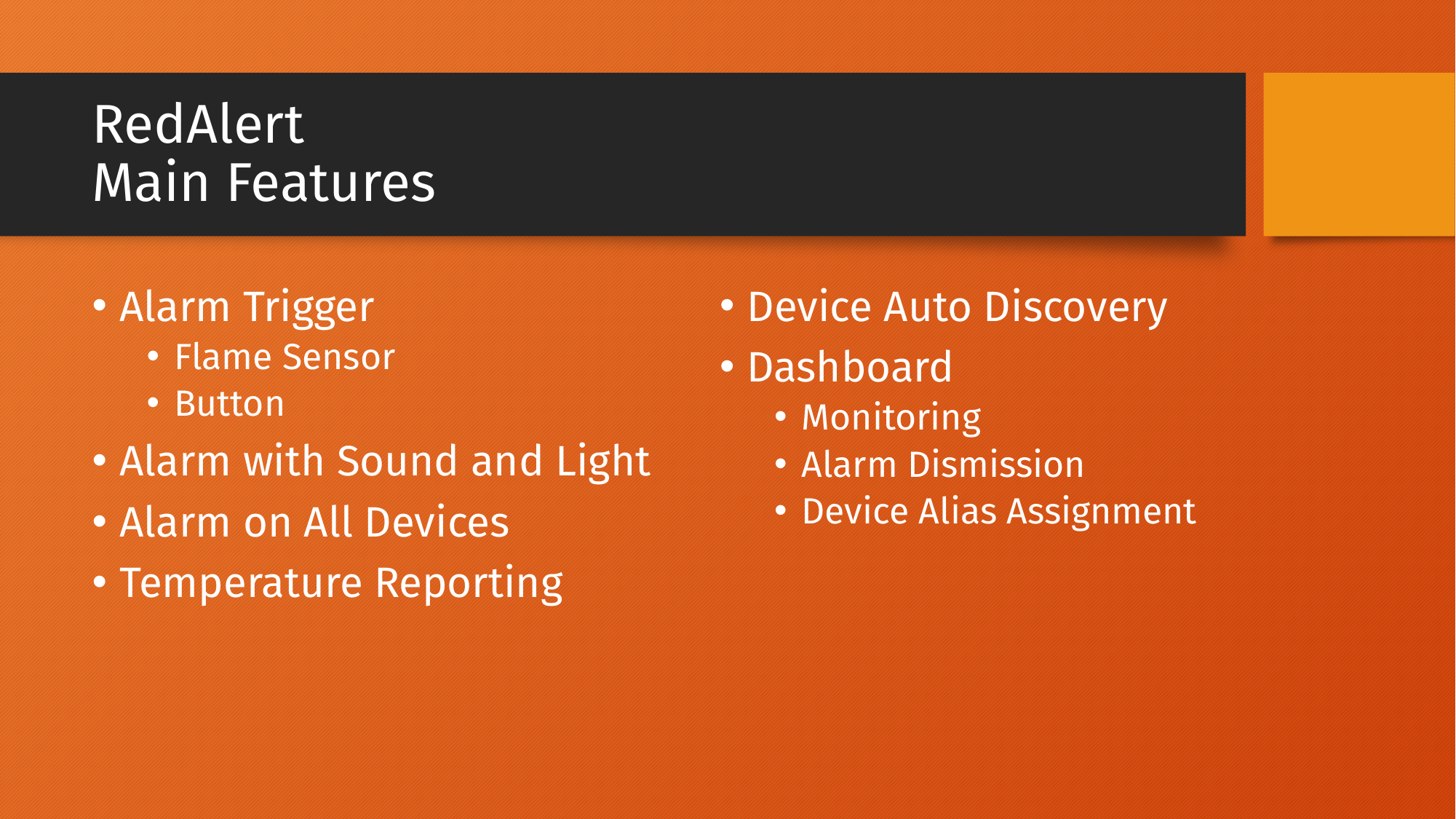

# RedAlert Main Features
Alarm Trigger
Flame Sensor
Button
Alarm with Sound and Light
Alarm on All Devices
Temperature Reporting
Device Auto Discovery
Dashboard
Monitoring
Alarm Dismission
Device Alias Assignment